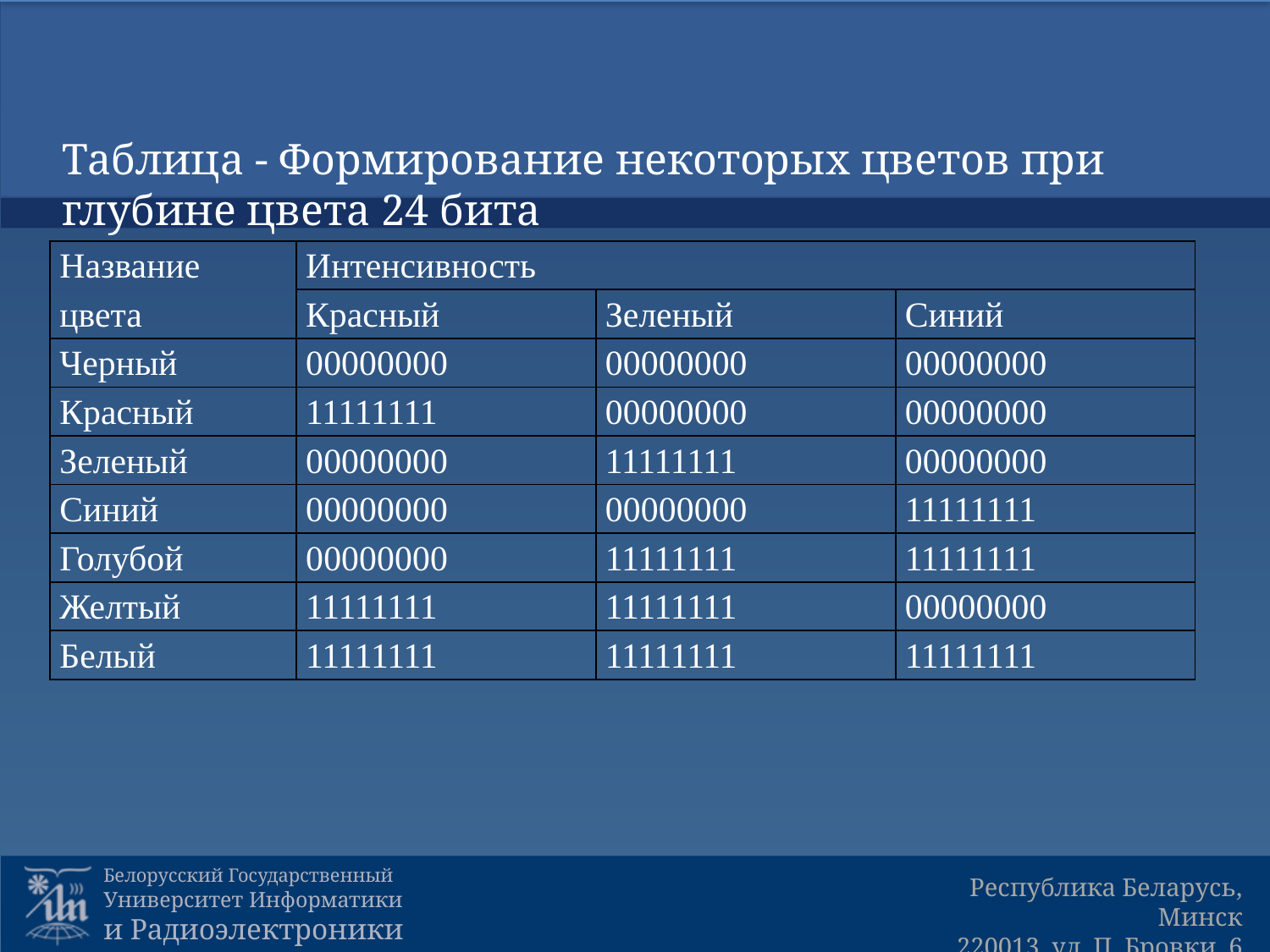

Таблица - Формирование некоторых цветов при глубине цвета 24 бита

| Название | Интенсивность |  |  |
| --- | --- | --- | --- |
| цвета | Красный | Зеленый | Синий |
| Черный | 00000000 | 00000000 | 00000000 |
| Красный | 11111111 | 00000000 | 00000000 |
| Зеленый | 00000000 | 11111111 | 00000000 |
| Синий | 00000000 | 00000000 | 11111111 |
| Голубой | 00000000 | 11111111 | 11111111 |
| Желтый | 11111111 | 11111111 | 00000000 |
| Белый | 11111111 | 11111111 | 11111111 |
12